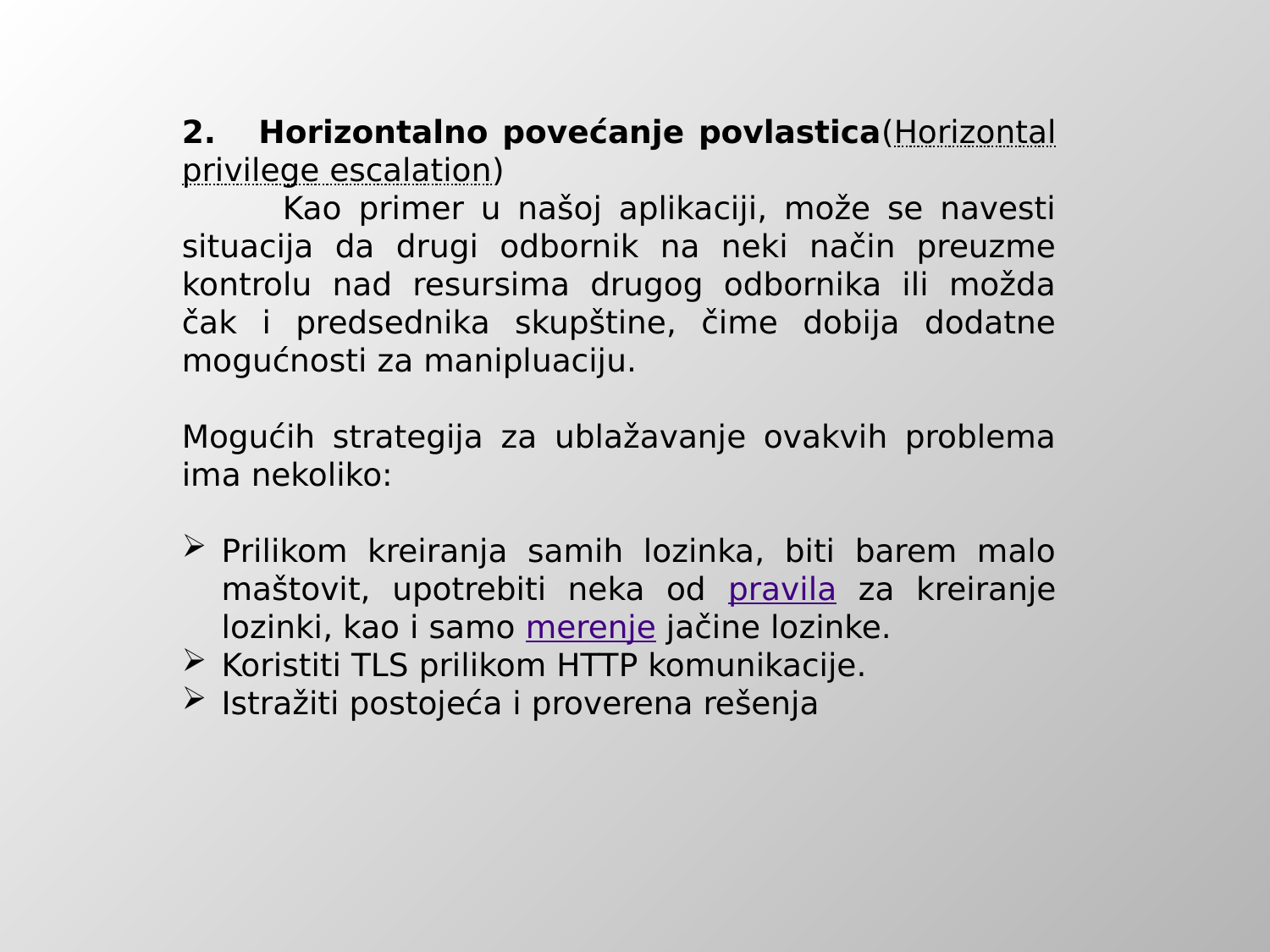

2.   Horizontalno povećanje povlastica(Horizontal privilege escalation)
      Kao primer u našoj aplikaciji, može se navesti situacija da drugi odbornik na neki način preuzme kontrolu nad resursima drugog odbornika ili možda čak i predsednika skupštine, čime dobija dodatne mogućnosti za manipluaciju.

Mogućih strategija za ublažavanje ovakvih problema ima nekoliko:

Prilikom kreiranja samih lozinka, biti barem malo maštovit, upotrebiti neka od pravila za kreiranje lozinki, kao i samo merenje jačine lozinke.
Koristiti TLS prilikom HTTP komunikacije.
Istražiti postojeća i proverena rešenja